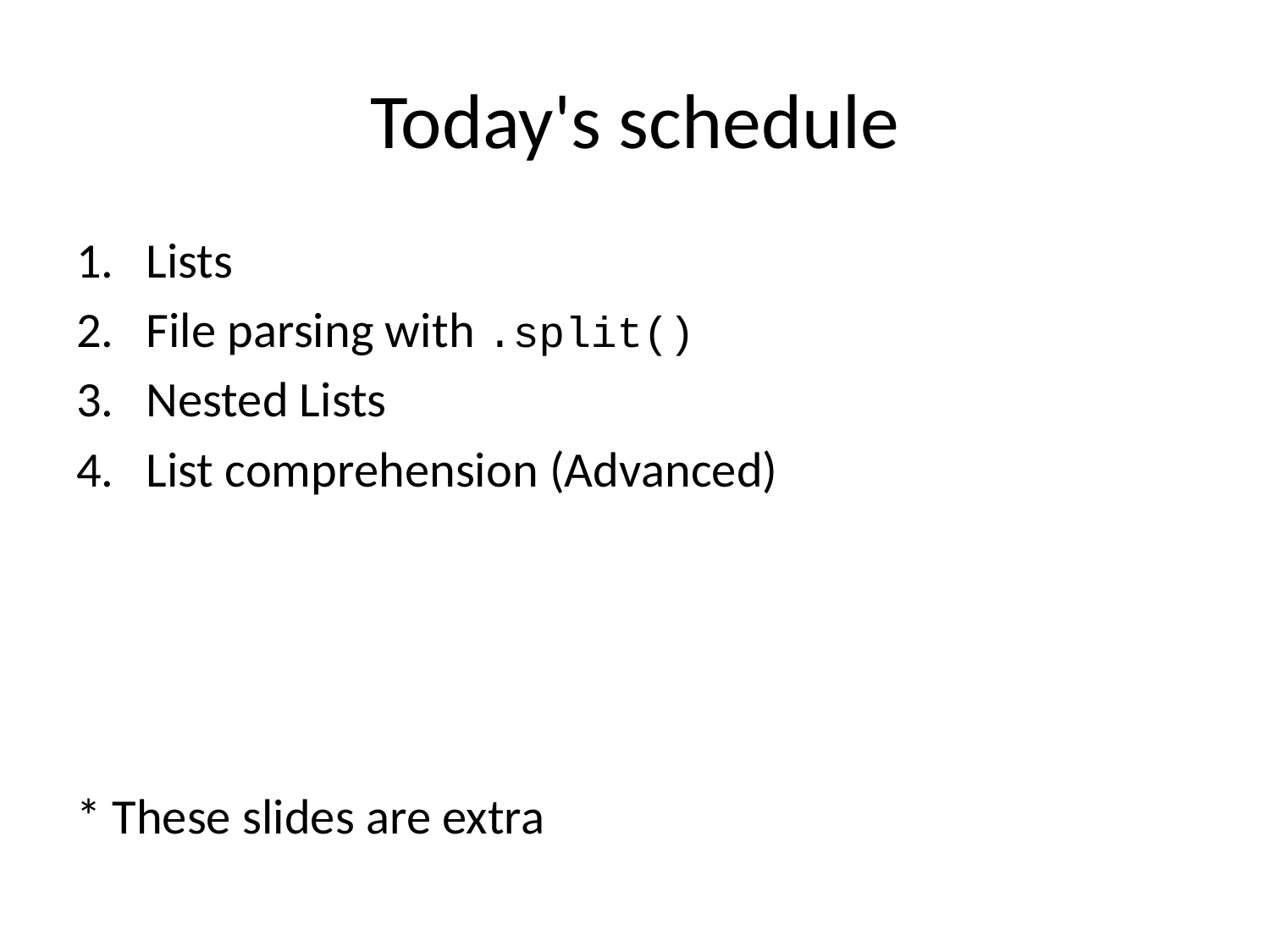

# Today's schedule
Lists
File parsing with .split()
Nested Lists
List comprehension (Advanced)

* These slides are extra